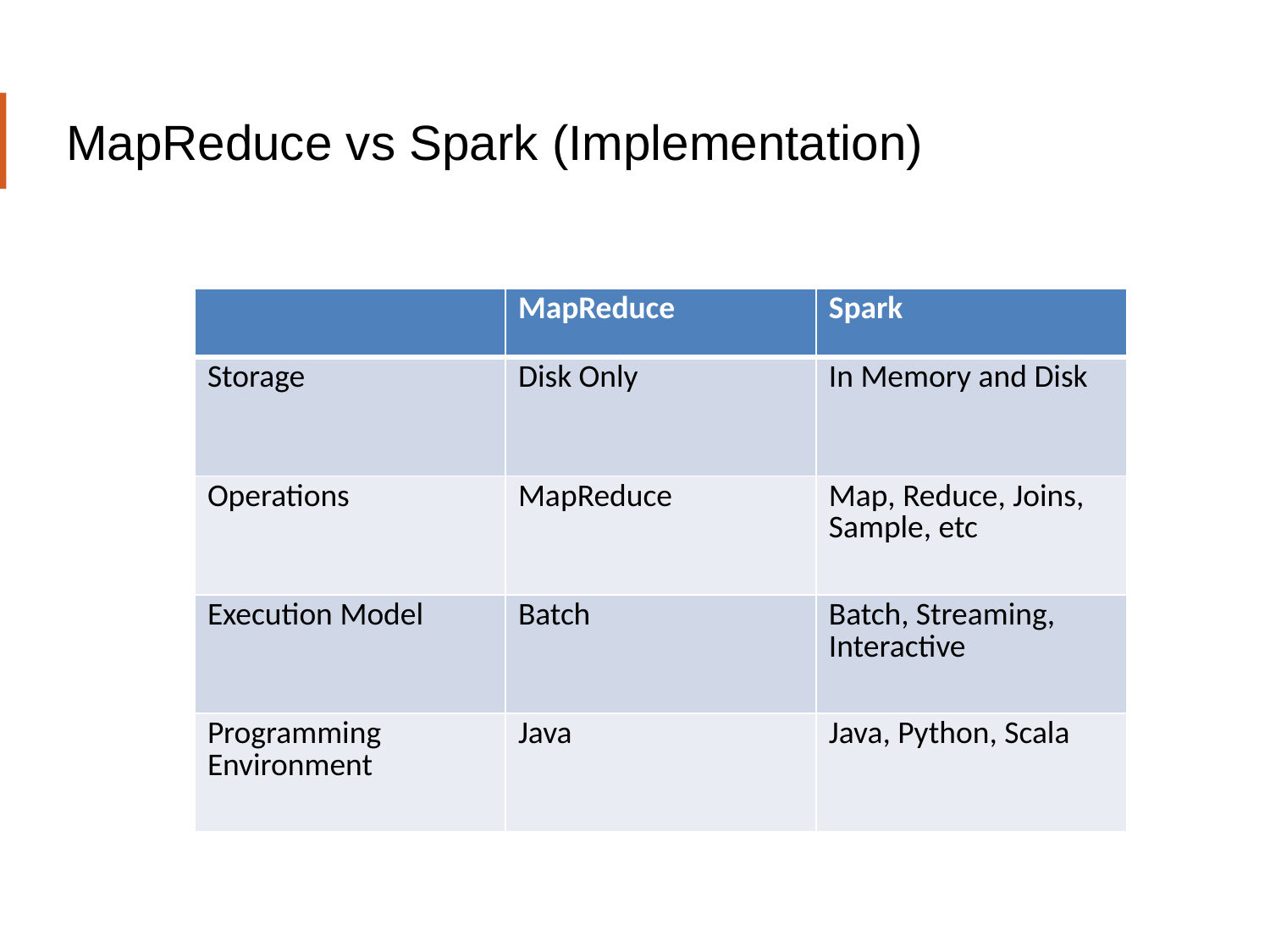

# MapReduce vs Spark (Implementation)
|  | MapReduce | Spark |
| --- | --- | --- |
| Storage | Disk Only | In Memory and Disk |
| Operations | MapReduce | Map, Reduce, Joins, Sample, etc |
| Execution Model | Batch | Batch, Streaming, Interactive |
| Programming Environment | Java | Java, Python, Scala |